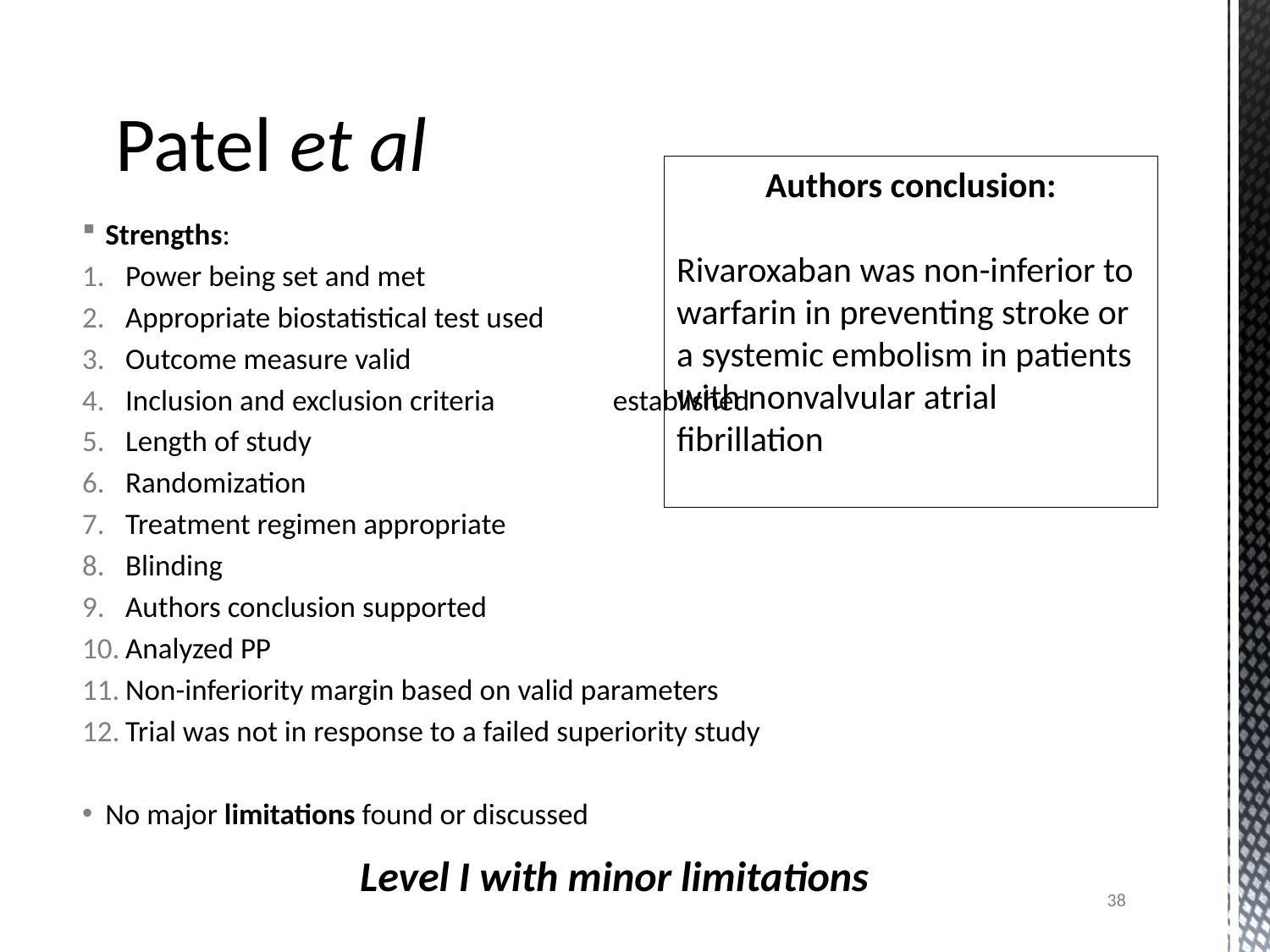

# Patel et al
Authors conclusion:

Rivaroxaban was non-inferior to warfarin in preventing stroke or a systemic embolism in patients with nonvalvular atrial fibrillation

Strengths:
Power being set and met
Appropriate biostatistical test used
Outcome measure valid
Inclusion and exclusion criteria 			         established
Length of study
Randomization
Treatment regimen appropriate
Blinding
Authors conclusion supported
Analyzed PP
Non-inferiority margin based on valid parameters
Trial was not in response to a failed superiority study

No major limitations found or discussed

Level I with minor limitations
38